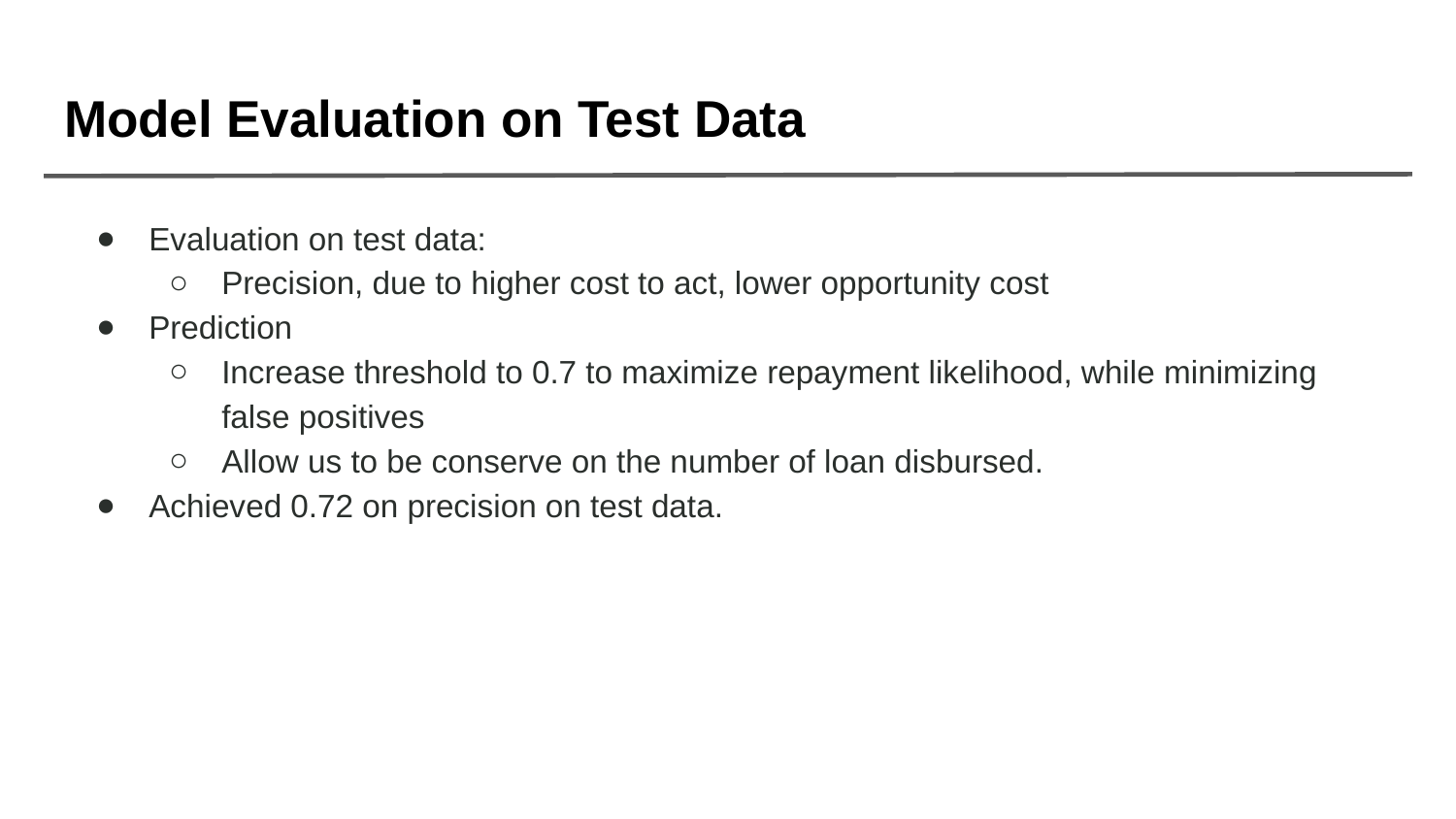

# Model Evaluation on Test Data
Evaluation on test data:
Precision, due to higher cost to act, lower opportunity cost
Prediction
Increase threshold to 0.7 to maximize repayment likelihood, while minimizing false positives
Allow us to be conserve on the number of loan disbursed.
Achieved 0.72 on precision on test data.